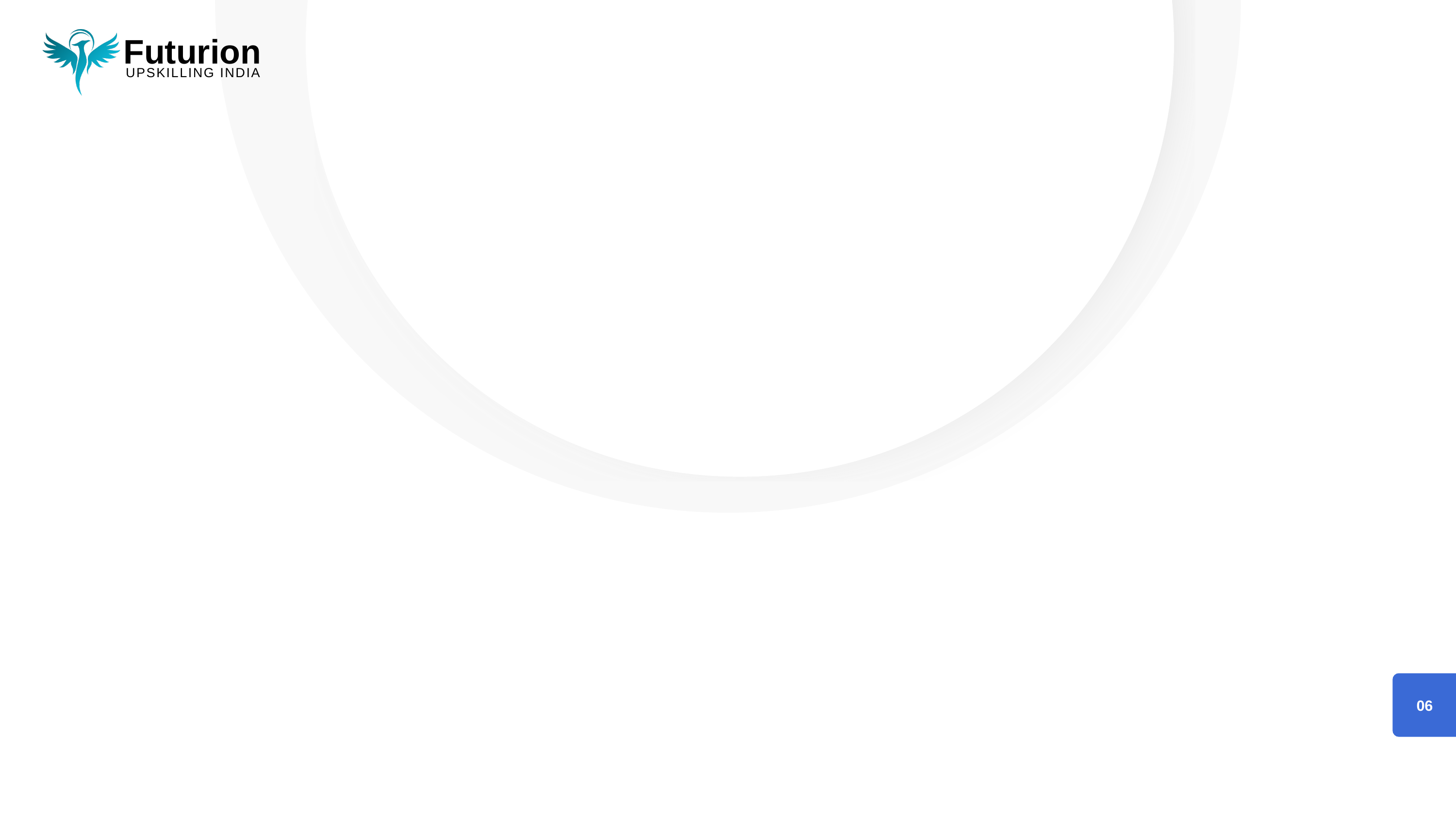

Futurion
UPSKILLING INDIA
Task 02
Normalize or standardize relevant fields (e.g., age, blood counts).

06